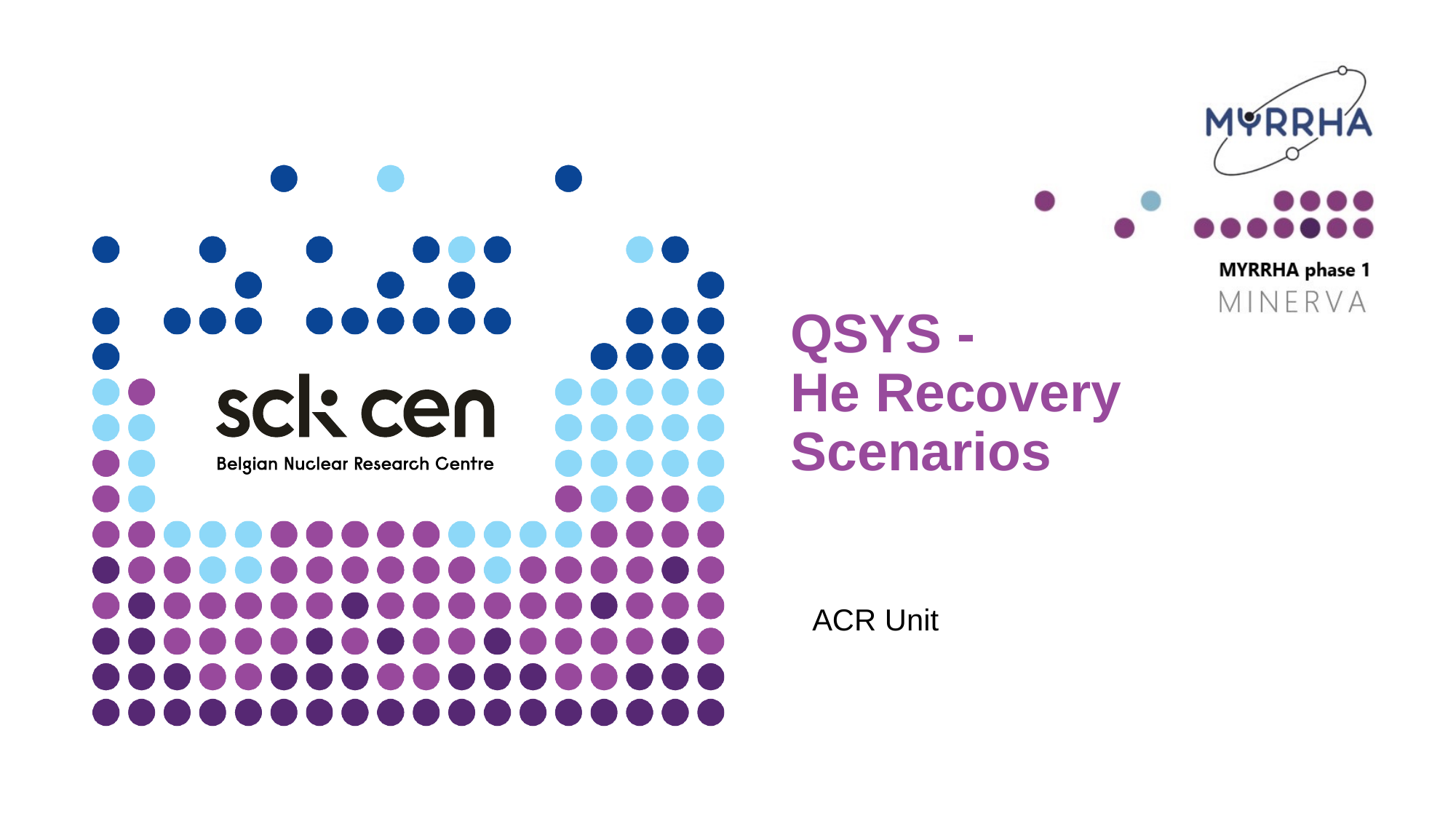

# QSYS - He Recovery Scenarios
ACR Unit